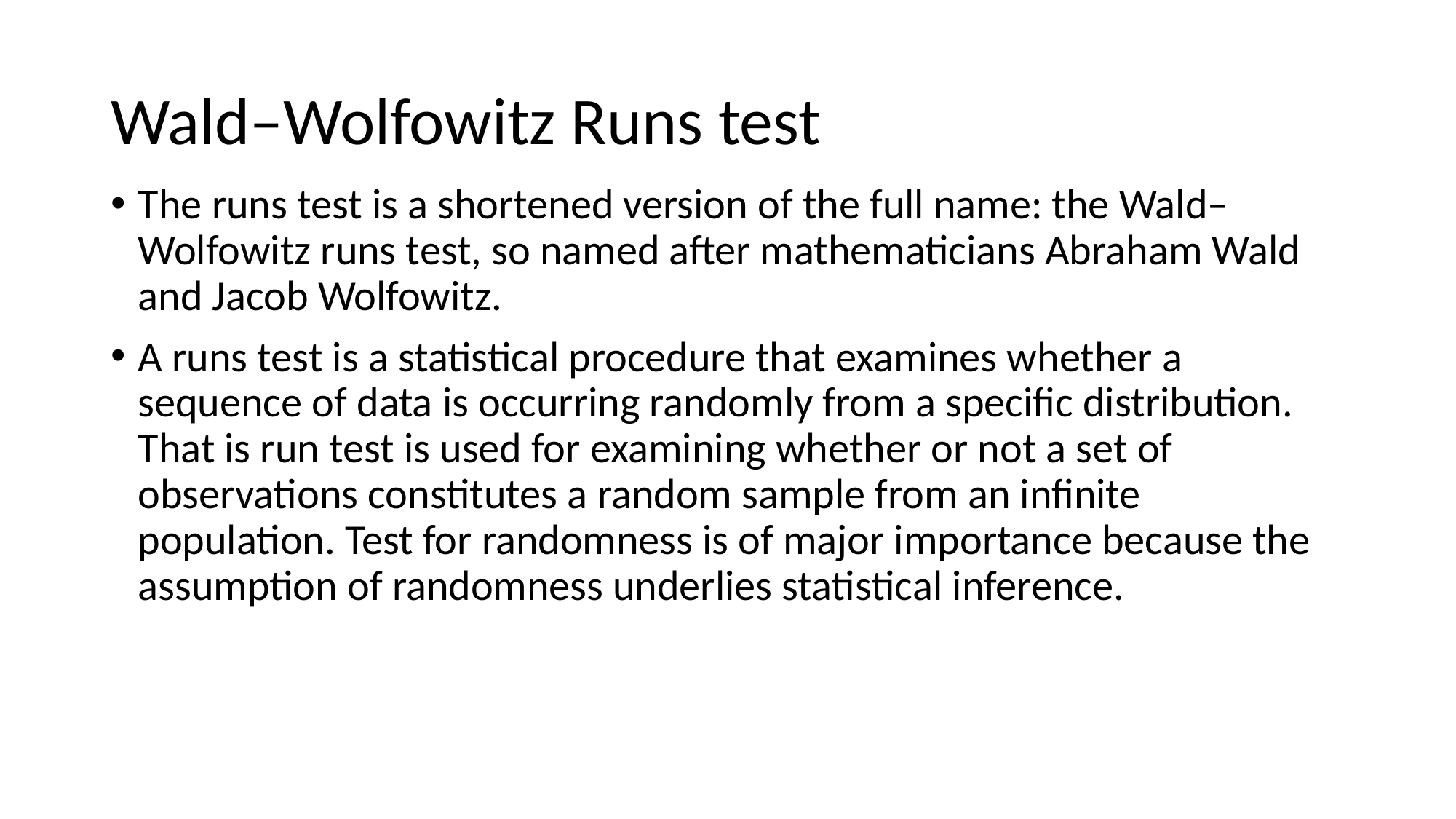

# Wald–Wolfowitz Runs test
The runs test is a shortened version of the full name: the Wald–Wolfowitz runs test, so named after mathematicians Abraham Wald and Jacob Wolfowitz.
A runs test is a statistical procedure that examines whether a sequence of data is occurring randomly from a specific distribution. That is run test is used for examining whether or not a set of observations constitutes a random sample from an infinite population. Test for randomness is of major importance because the assumption of randomness underlies statistical inference.